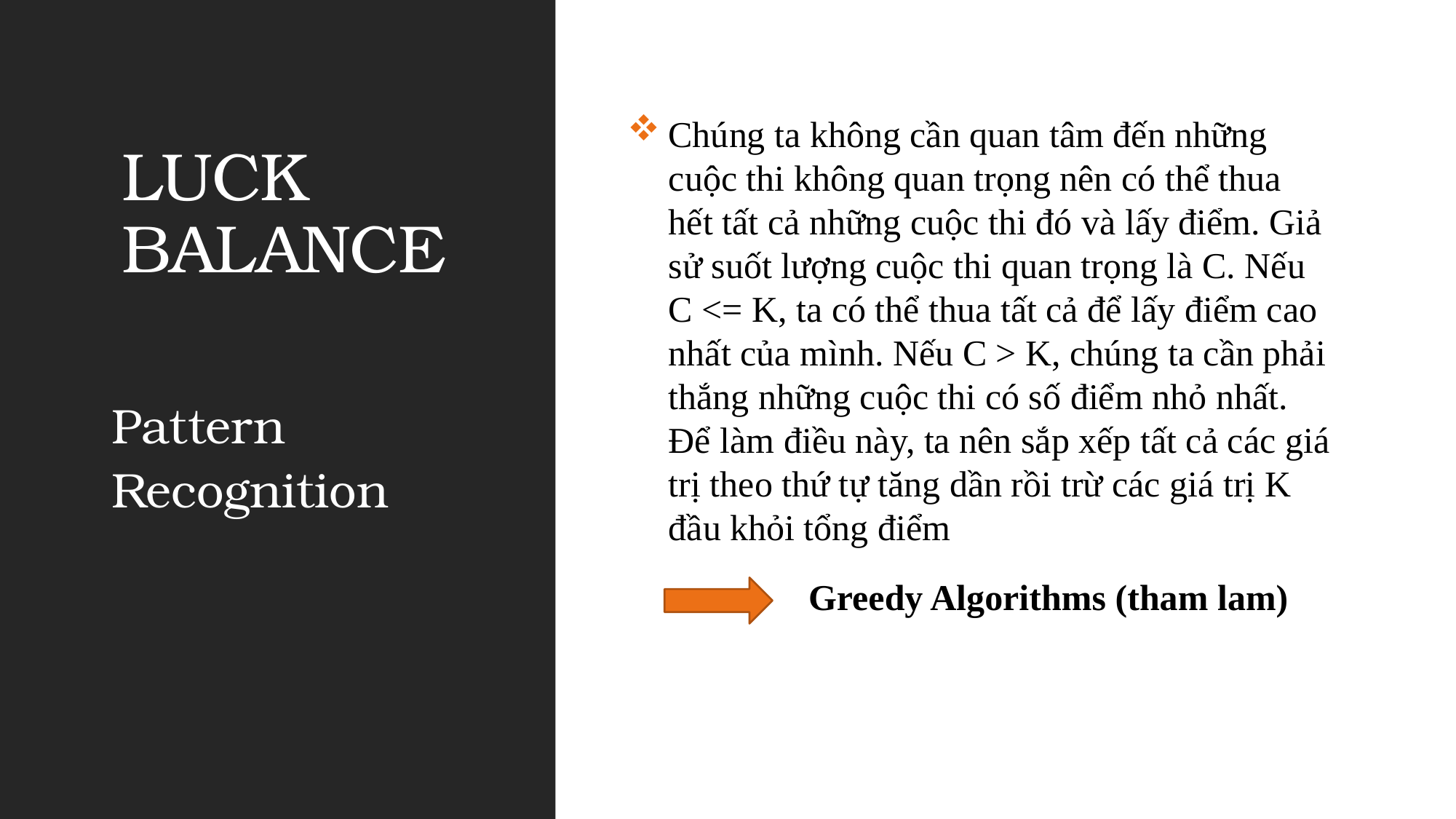

Chúng ta không cần quan tâm đến những cuộc thi không quan trọng nên có thể thua hết tất cả những cuộc thi đó và lấy điểm. Giả sử suốt lượng cuộc thi quan trọng là C. Nếu C <= K, ta có thể thua tất cả để lấy điểm cao nhất của mình. Nếu C > K, chúng ta cần phải thắng những cuộc thi có số điểm nhỏ nhất. Để làm điều này, ta nên sắp xếp tất cả các giá trị theo thứ tự tăng dần rồi trừ các giá trị K đầu khỏi tổng điểm
LUCK BALANCE
Pattern Recognition
Greedy Algorithms (tham lam)

DÃY CON LỚN NHẤT
PLATFORM